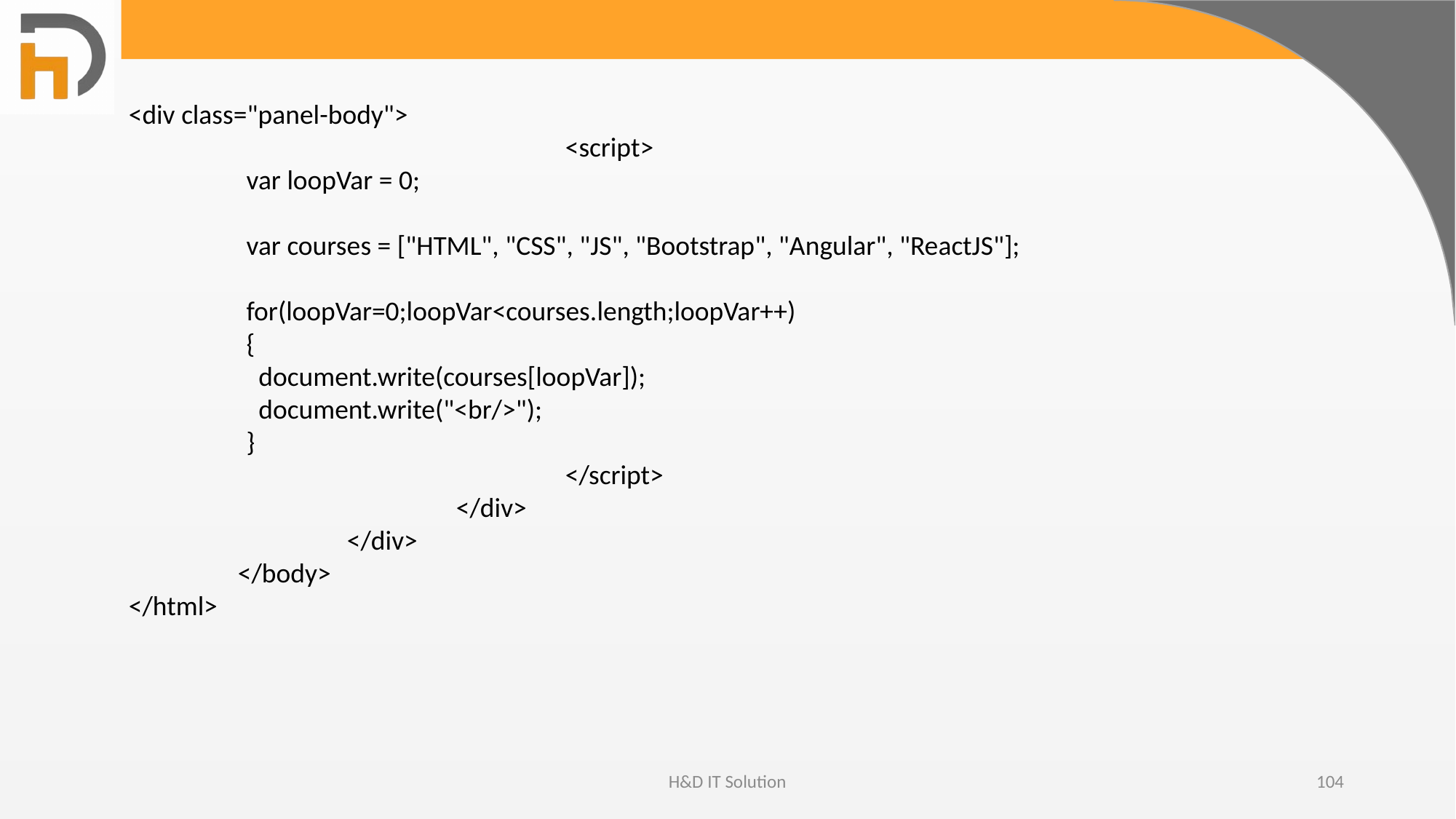

<div class="panel-body">
				<script>
                   var loopVar = 0;

                   var courses = ["HTML", "CSS", "JS", "Bootstrap", "Angular", "ReactJS"];

                   for(loopVar=0;loopVar<courses.length;loopVar++)
                   {
                     document.write(courses[loopVar]);
                     document.write("<br/>");
                   }
				</script>
			</div>
		</div>
	</body>
</html>
H&D IT Solution
104